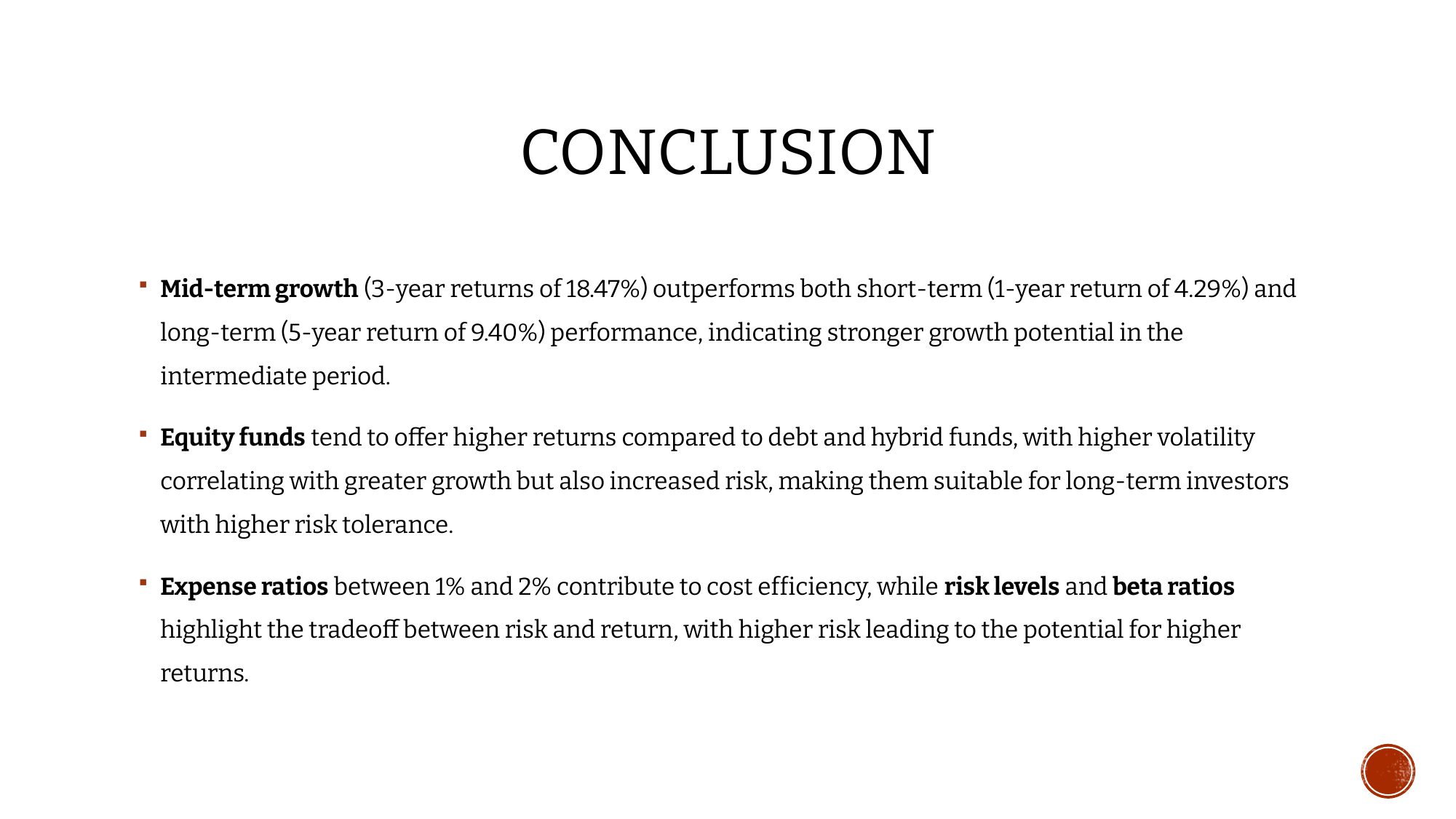

# Conclusion
Mid-term growth (3-year returns of 18.47%) outperforms both short-term (1-year return of 4.29%) and long-term (5-year return of 9.40%) performance, indicating stronger growth potential in the intermediate period.
Equity funds tend to offer higher returns compared to debt and hybrid funds, with higher volatility correlating with greater growth but also increased risk, making them suitable for long-term investors with higher risk tolerance.
Expense ratios between 1% and 2% contribute to cost efficiency, while risk levels and beta ratios highlight the tradeoff between risk and return, with higher risk leading to the potential for higher returns.